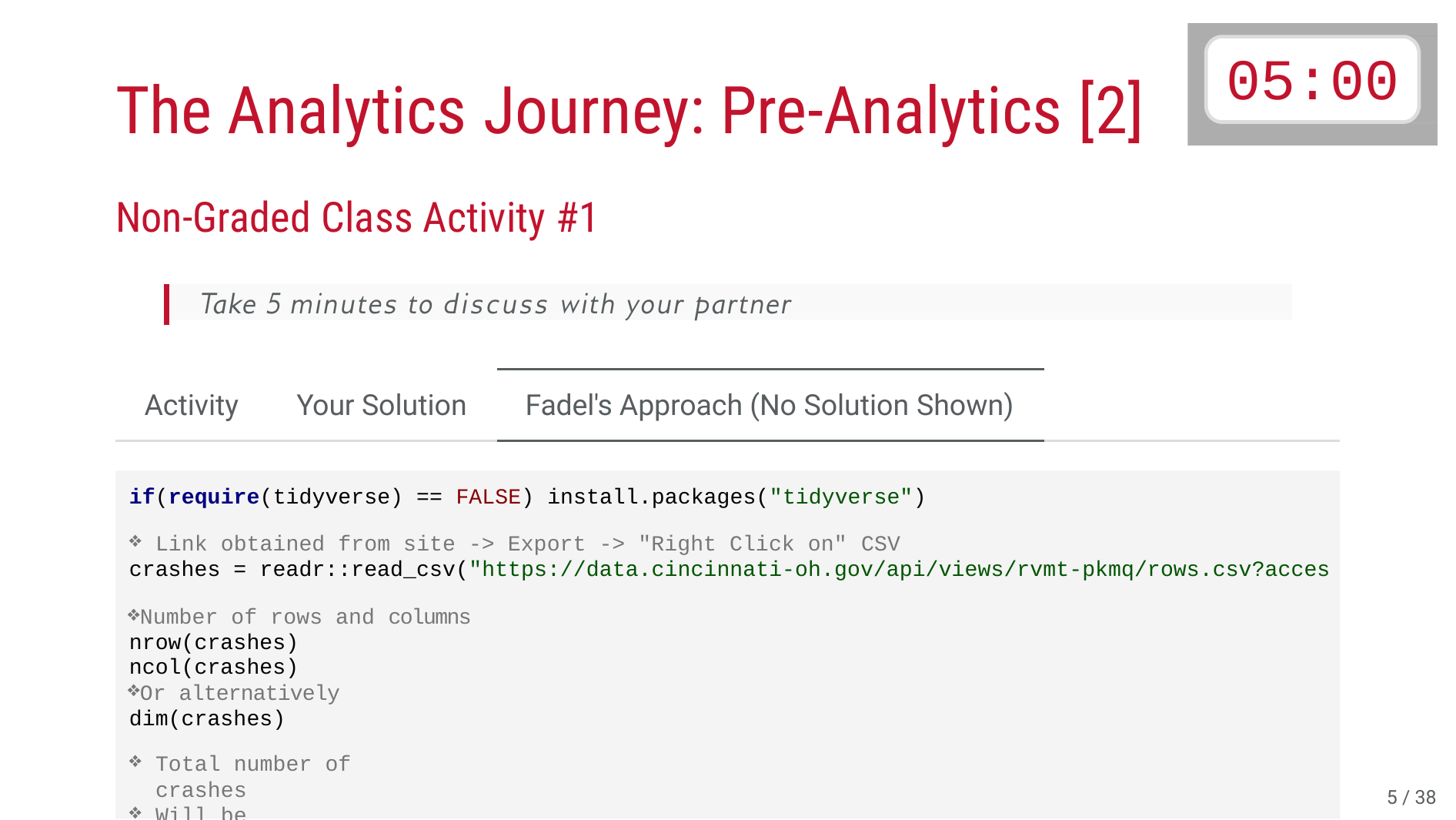

# 05:00
The Analytics Journey: Pre-Analytics [2]
Non-Graded Class Activity #1

Take 5 minutes to discuss with your partner

Activity
Your Solution
Fadel's Approach (No Solution Shown)

if(require(tidyverse) == FALSE) install.packages("tidyverse")
Link obtained from site -> Export -> "Right Click on" CSV
crashes = readr::read_csv("https://data.cincinnati-oh.gov/api/views/rvmt-pkmq/rows.csv?acces
Number of rows and columns  nrow(crashes)
ncol(crashes)
Or alternatively  dim(crashes)
Total number of crashes
Will be discussed in class in greater detail
5 / 38